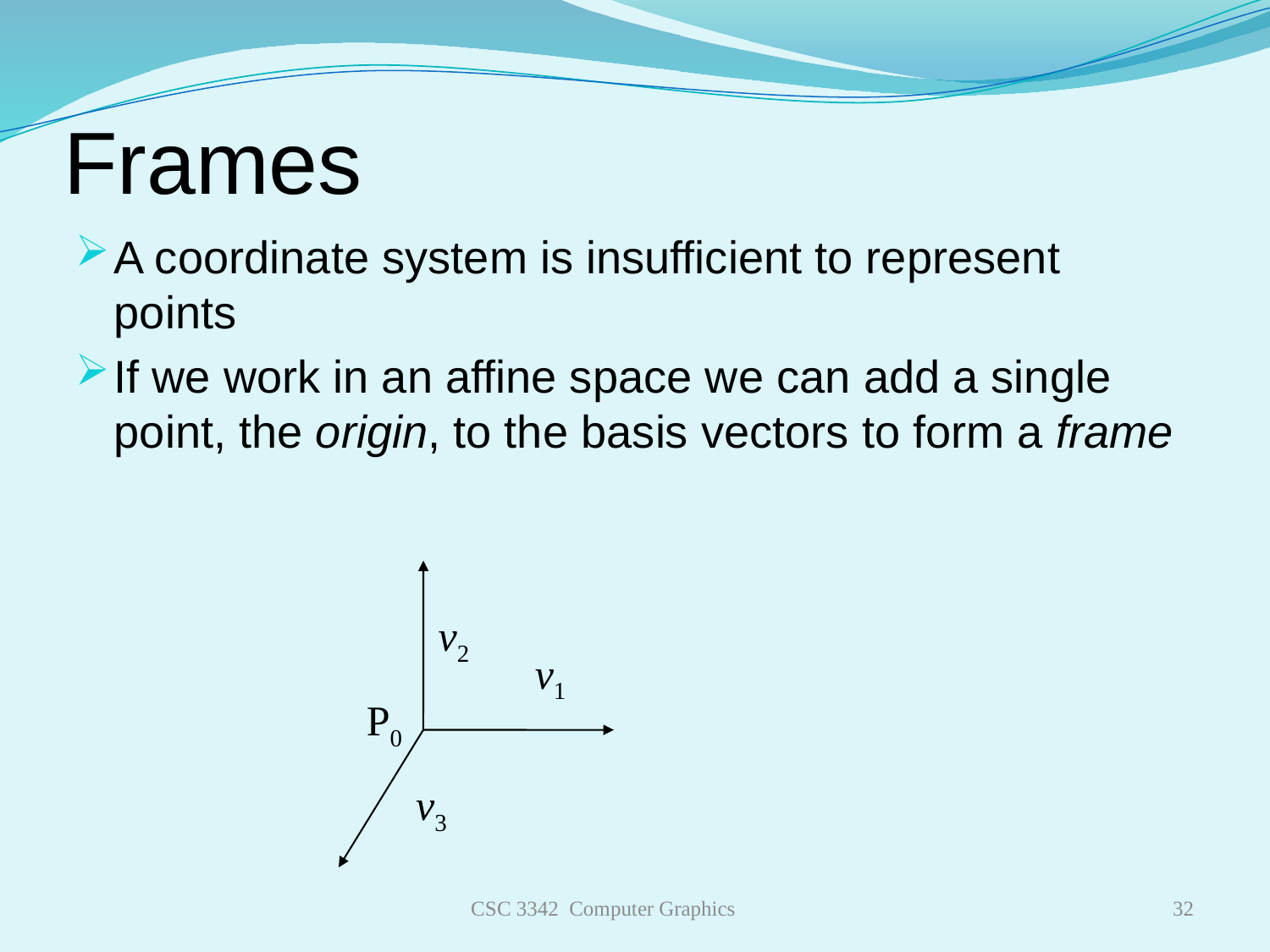

# Frames
A coordinate system is insufficient to represent points
If we work in an affine space we can add a single point, the origin, to the basis vectors to form a frame

v2
v1
P0
v3
CSC 3342  Computer Graphics
32